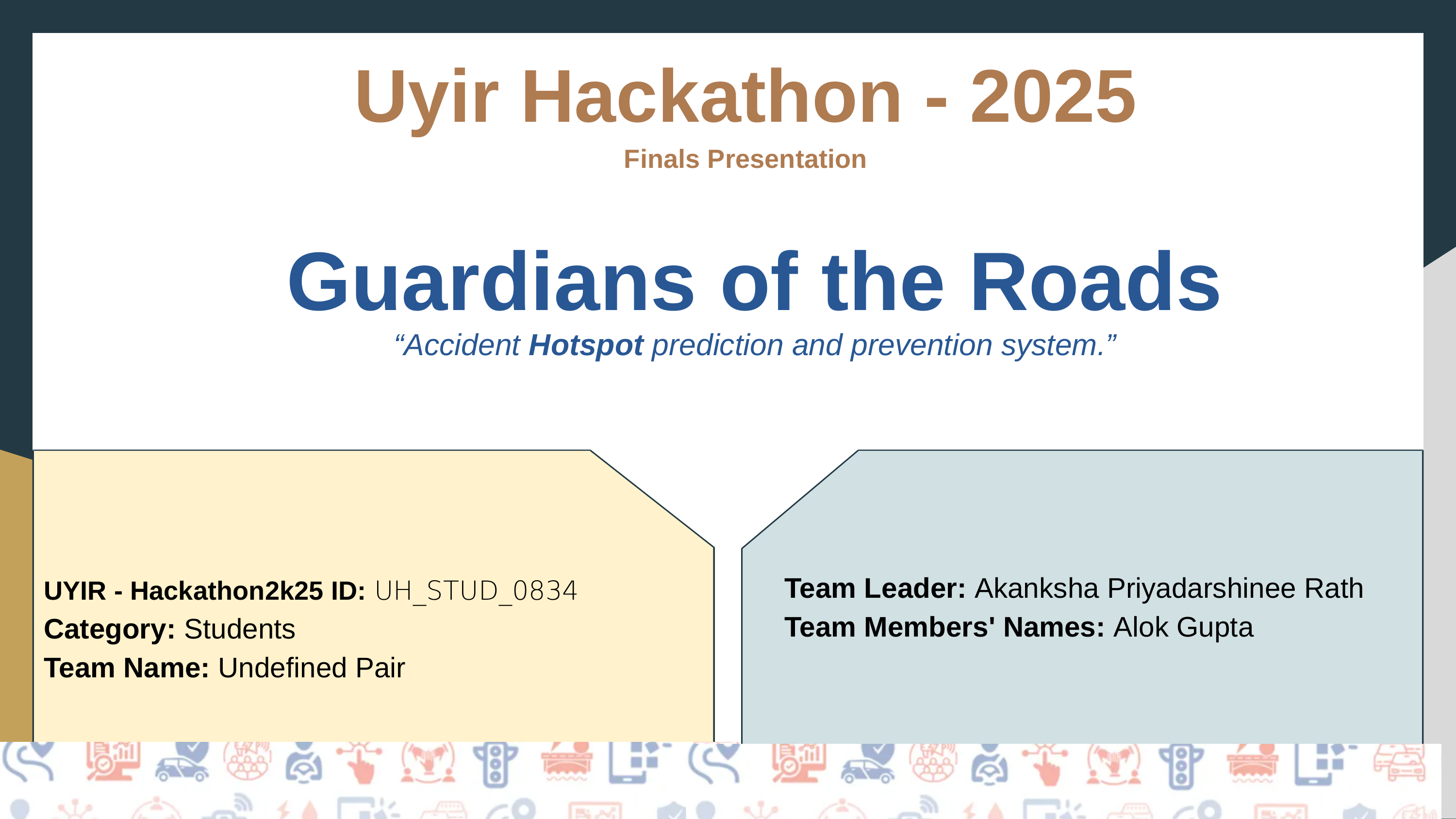

Uyir Hackathon - 2025
Finals Presentation
Guardians of the Roads

“Accident Hotspot prediction and prevention system.”

Team Leader: Akanksha Priyadarshinee Rath
Team Members' Names: Alok Gupta
UYIR - Hackathon2k25 ID: UH_STUD_0834
Category: Students
Team Name: Undefined Pair